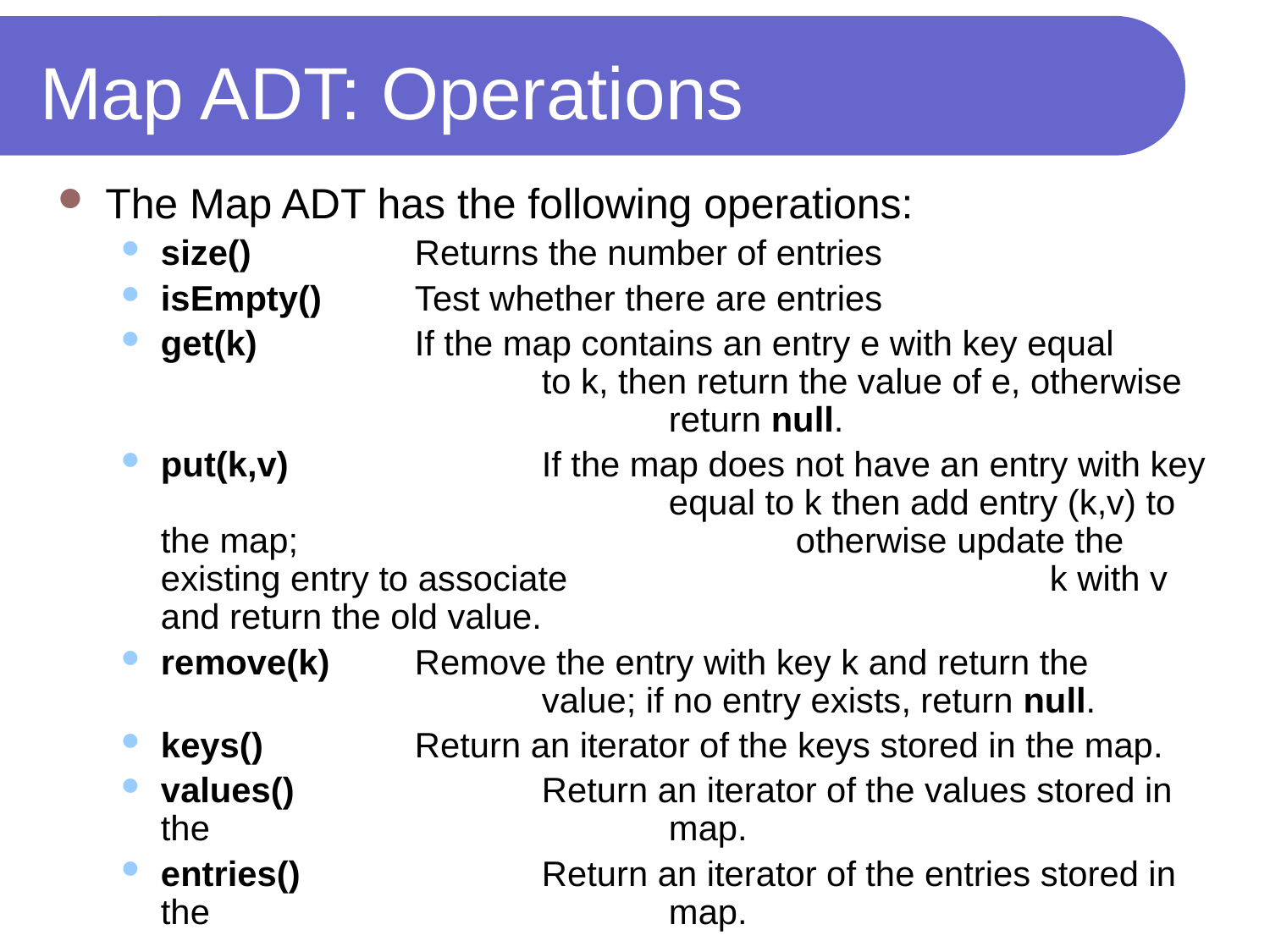

# Map ADT: Operations
The Map ADT has the following operations:
size()		Returns the number of entries
isEmpty()	Test whether there are entries
get(k)		If the map contains an entry e with key equal 				to k, then return the value of e, otherwise 				return null.
put(k,v)		If the map does not have an entry with key 				equal to k then add entry (k,v) to the map; 				otherwise update the existing entry to associate 				k with v and return the old value.
remove(k)	Remove the entry with key k and return the 				value; if no entry exists, return null.
keys()		Return an iterator of the keys stored in the map.
values()		Return an iterator of the values stored in the 				map.
entries()		Return an iterator of the entries stored in the 				map.